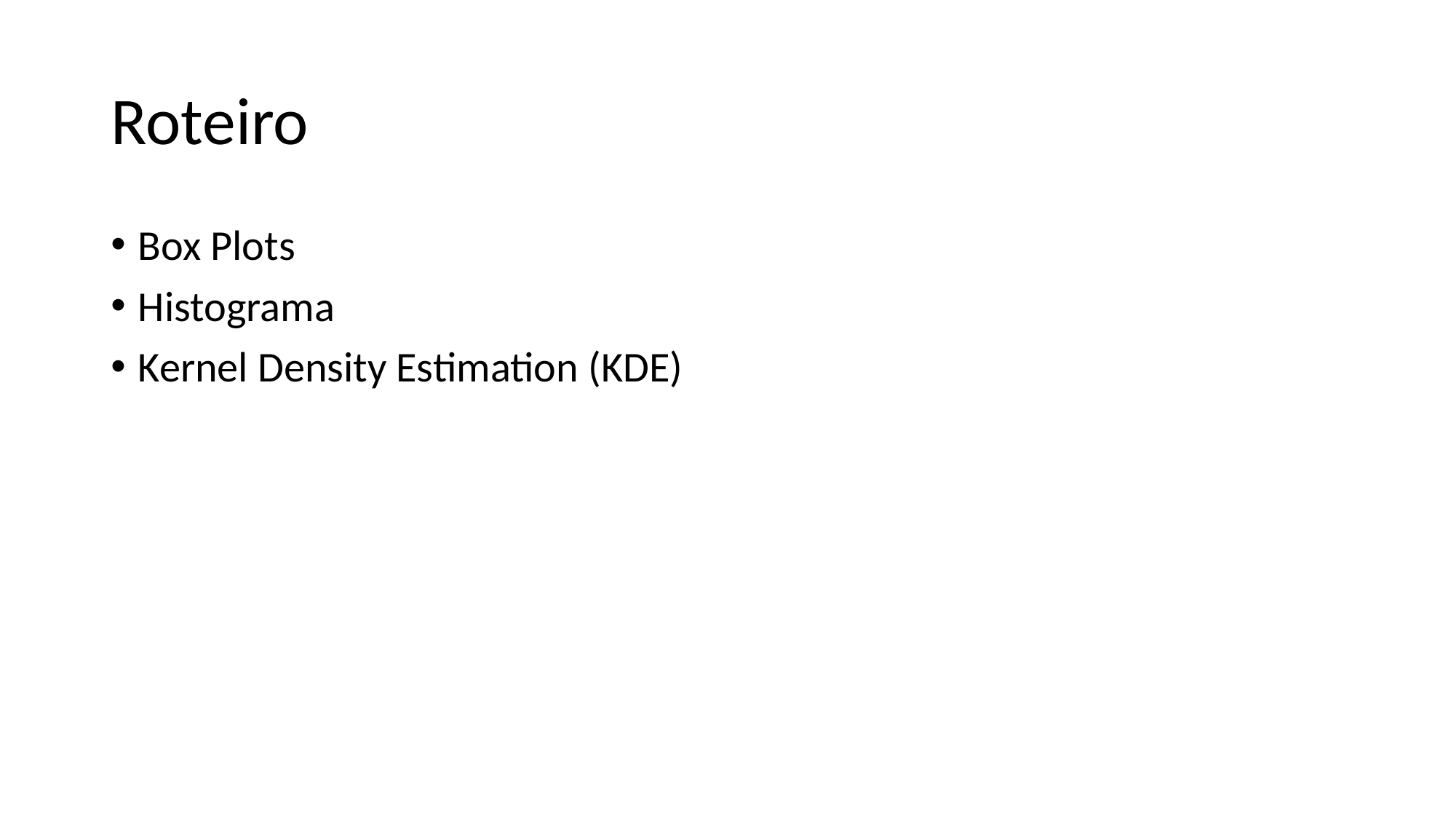

# Roteiro
Box Plots
Histograma
Kernel Density Estimation (KDE)